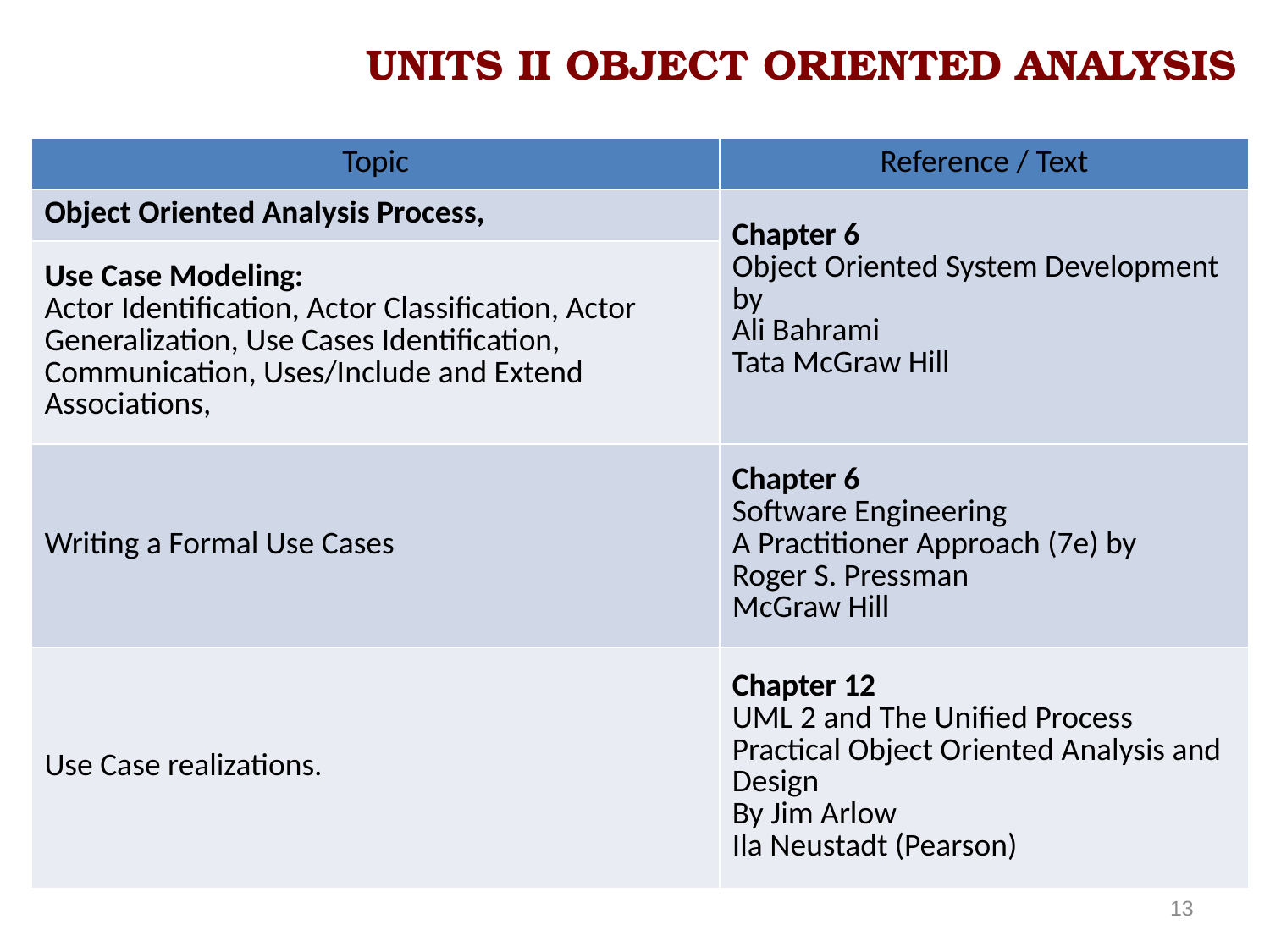

UNITS II OBJECT ORIENTED ANALYSIS
| Topic | Reference / Text |
| --- | --- |
| Object Oriented Analysis Process, | Chapter 6 Object Oriented System Development by Ali Bahrami Tata McGraw Hill |
| Use Case Modeling: Actor Identification, Actor Classification, Actor Generalization, Use Cases Identification, Communication, Uses/Include and Extend Associations, |  |
| Writing a Formal Use Cases | Chapter 6 Software Engineering A Practitioner Approach (7e) by Roger S. Pressman McGraw Hill |
| Use Case realizations. | Chapter 12 UML 2 and The Unified Process Practical Object Oriented Analysis and Design By Jim Arlow Ila Neustadt (Pearson) |
13